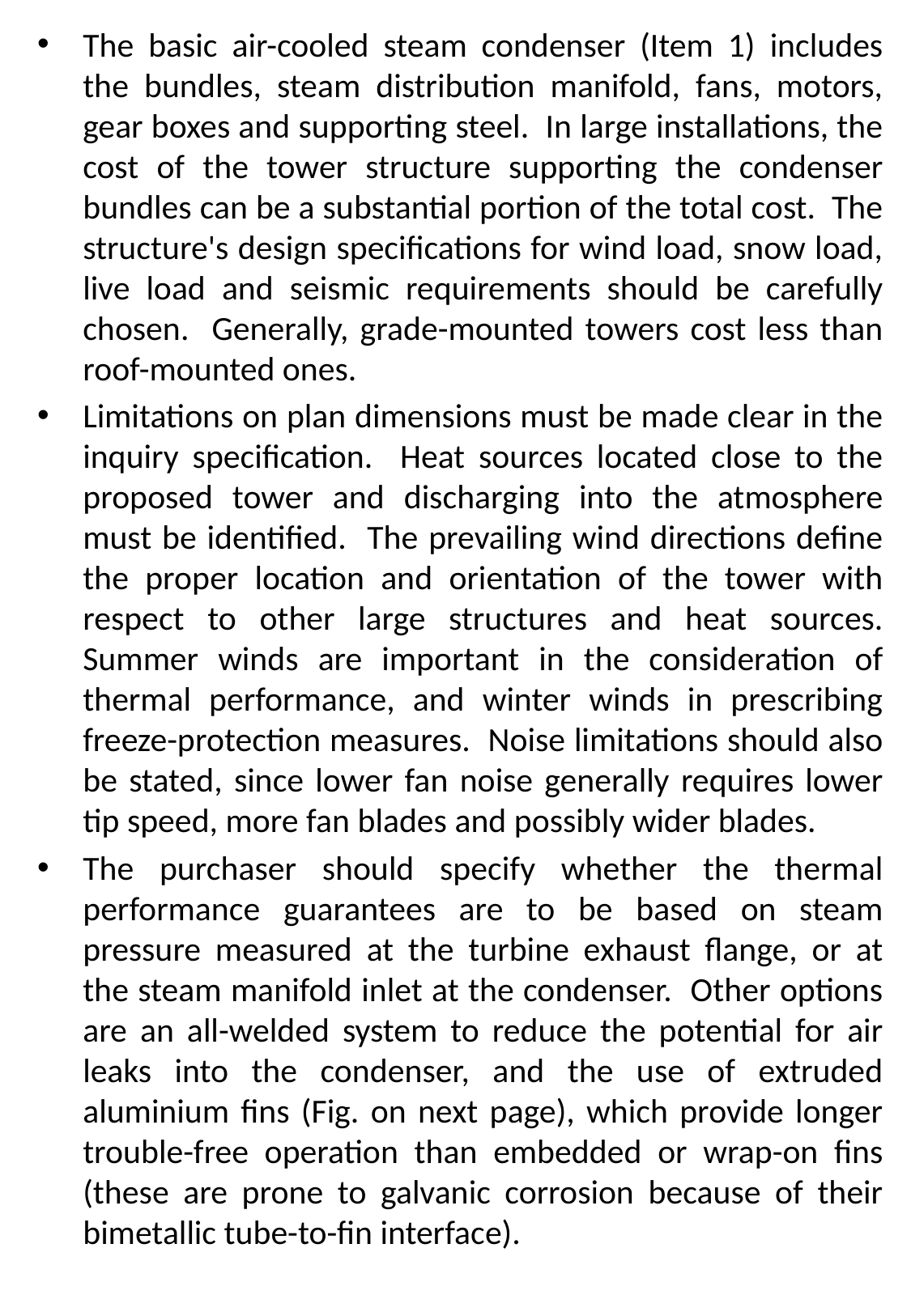

The basic air-cooled steam condenser (Item 1) includes the bundles, steam distribution manifold, fans, motors, gear boxes and supporting steel.  In large installations, the cost of the tower structure supporting the condenser bundles can be a substantial portion of the total cost.  The structure's design specifications for wind load, snow load, live load and seismic requirements should be carefully chosen.  Generally, grade-mounted towers cost less than roof-mounted ones.
Limitations on plan dimensions must be made clear in the inquiry specification.  Heat sources located close to the proposed tower and discharging into the atmosphere must be identified.  The prevailing wind directions define the proper location and orientation of the tower with respect to other large structures and heat sources. Summer winds are important in the consideration of thermal performance, and winter winds in prescribing freeze-protection measures.  Noise limitations should also be stated, since lower fan noise generally requires lower tip speed, more fan blades and possibly wider blades.
The purchaser should specify whether the thermal performance guarantees are to be based on steam pressure measured at the turbine exhaust flange, or at the steam manifold inlet at the condenser.  Other options are an all-welded system to reduce the potential for air leaks into the condenser, and the use of extruded aluminium fins (Fig. on next page), which provide longer trouble-free operation than embedded or wrap-on fins (these are prone to galvanic corrosion because of their bimetallic tube-to-fin interface).